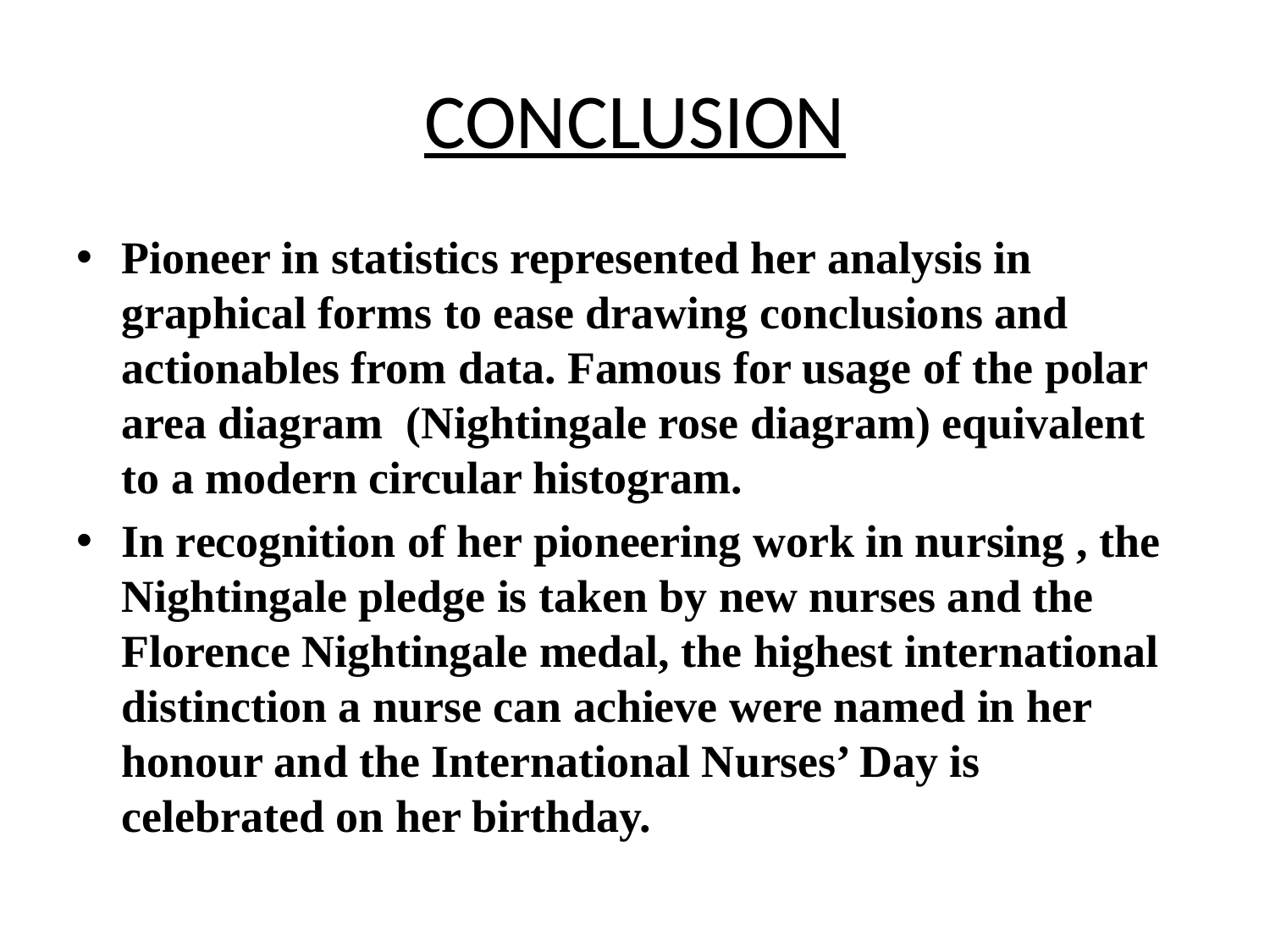

# CONCLUSION
Pioneer in statistics represented her analysis in graphical forms to ease drawing conclusions and actionables from data. Famous for usage of the polar area diagram  (Nightingale rose diagram) equivalent to a modern circular histogram.
In recognition of her pioneering work in nursing , the Nightingale pledge is taken by new nurses and the Florence Nightingale medal, the highest international distinction a nurse can achieve were named in her honour and the International Nurses’ Day is celebrated on her birthday.